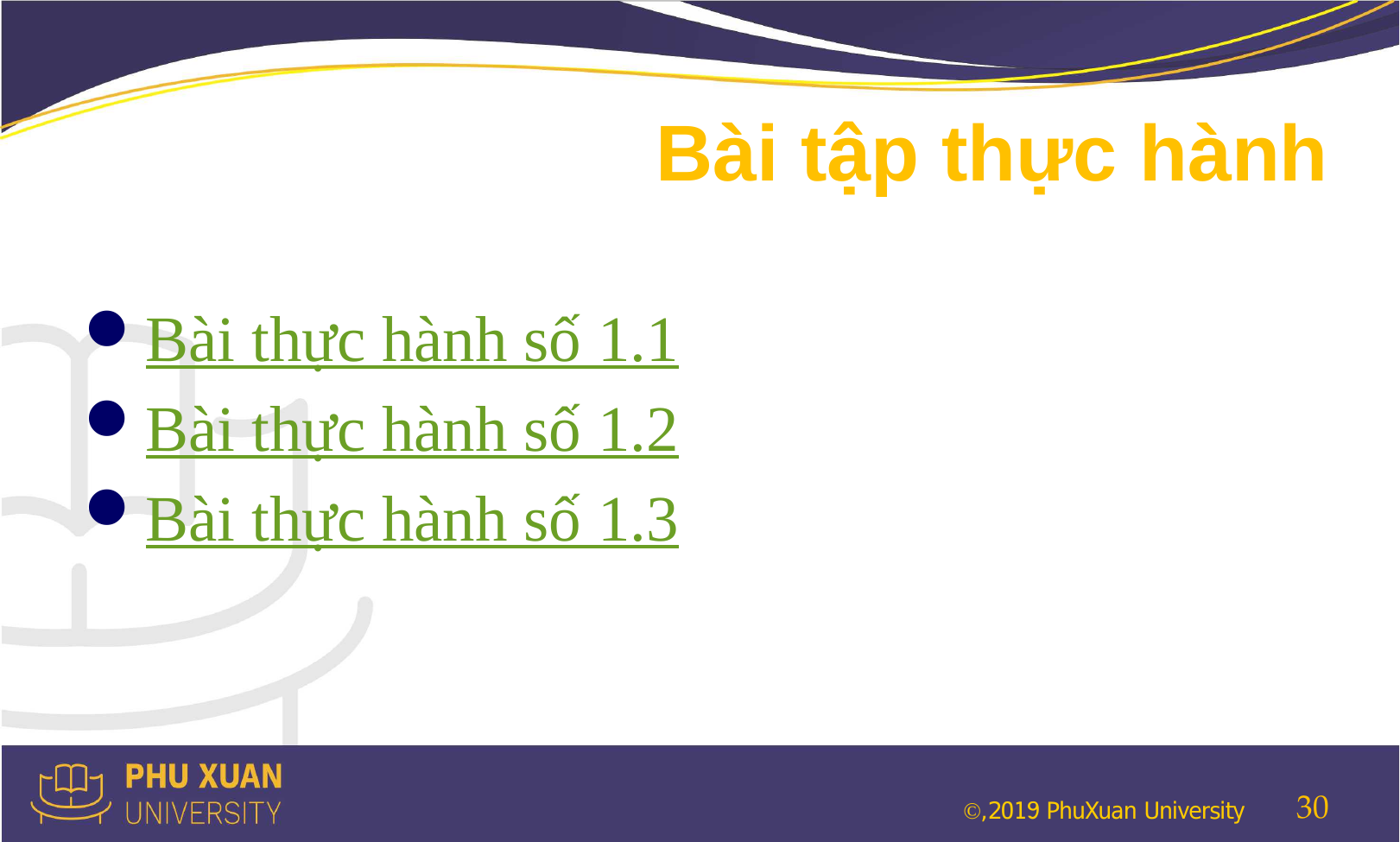

# Bài tập thực hành

Bài thực hành số 1.1
Bài thực hành số 1.2
Bài thực hành số 1.3
30